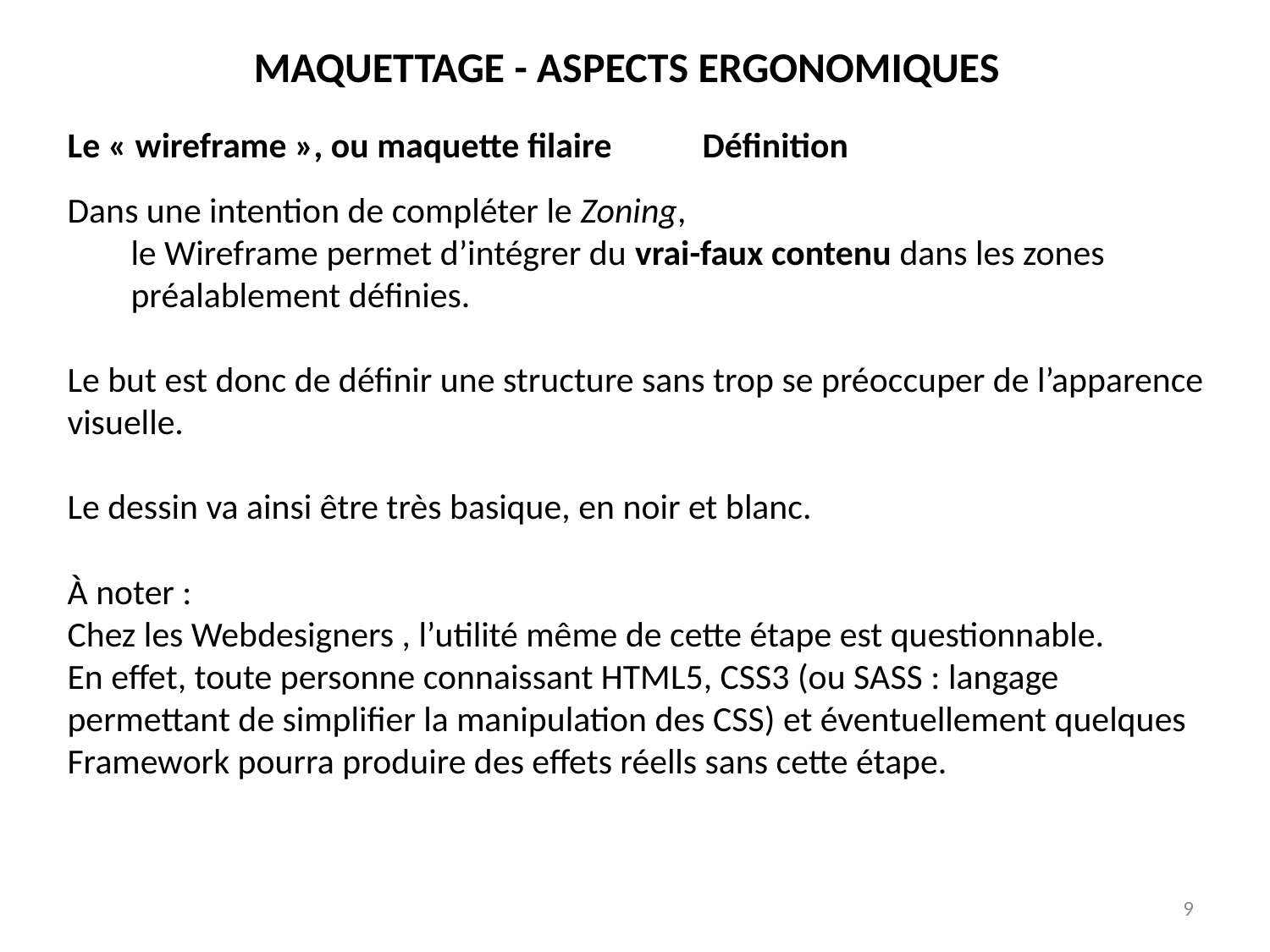

MAQUETTAGE - ASPECTS ERGONOMIQUES
Le « wireframe », ou maquette filaire	Définition
Dans une intention de compléter le Zoning,
le Wireframe permet d’intégrer du vrai-faux contenu dans les zones préalablement définies.

Le but est donc de définir une structure sans trop se préoccuper de l’apparence visuelle.

Le dessin va ainsi être très basique, en noir et blanc.

À noter :
Chez les Webdesigners , l’utilité même de cette étape est questionnable.
En effet, toute personne connaissant HTML5, CSS3 (ou SASS : langage permettant de simplifier la manipulation des CSS) et éventuellement quelques
Framework pourra produire des effets réells sans cette étape.
9